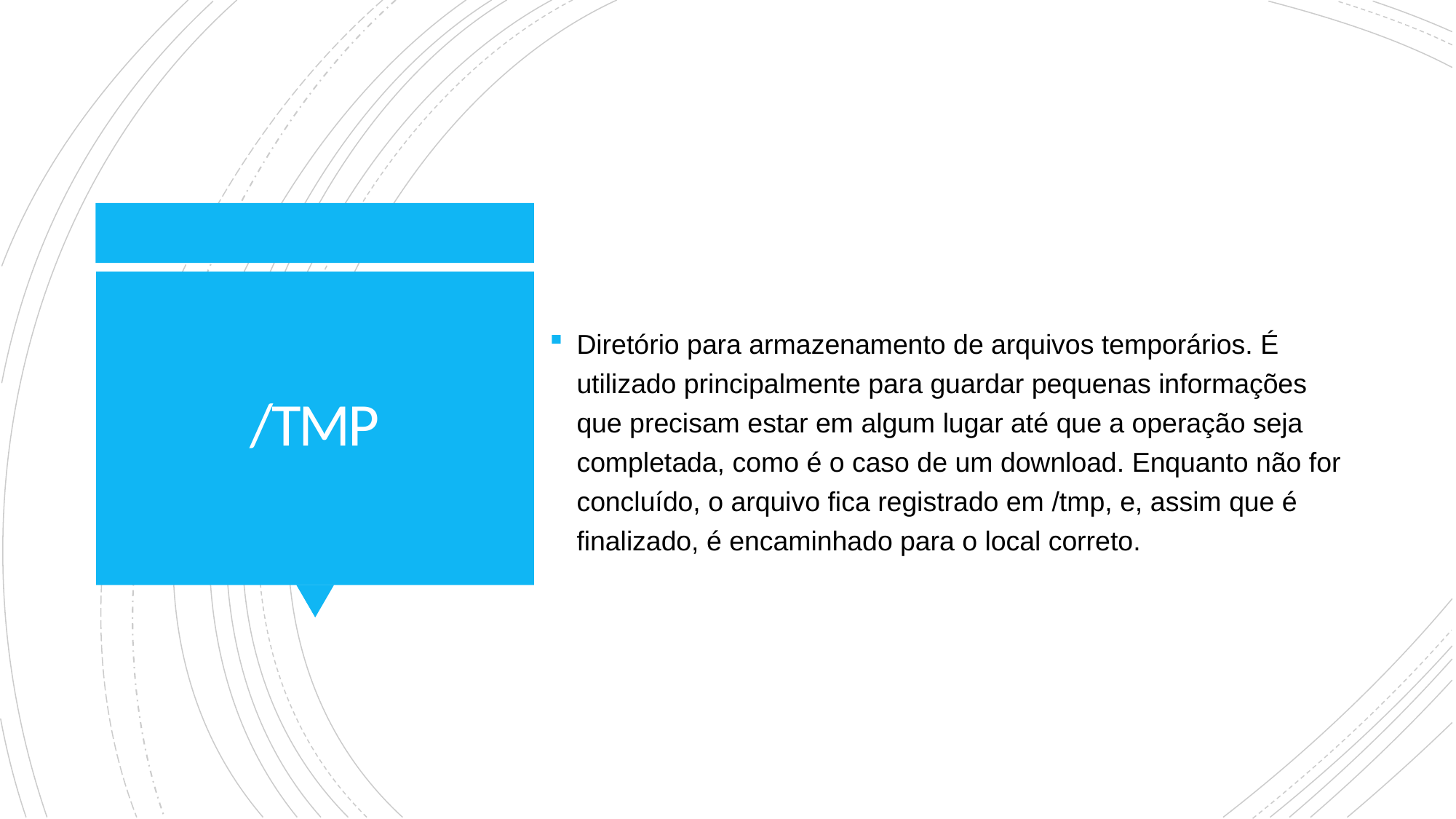

Diretório para armazenamento de arquivos temporários. É utilizado principalmente para guardar pequenas informações que precisam estar em algum lugar até que a operação seja completada, como é o caso de um download. Enquanto não for concluído, o arquivo fica registrado em /tmp, e, assim que é finalizado, é encaminhado para o local correto.
# /TMP